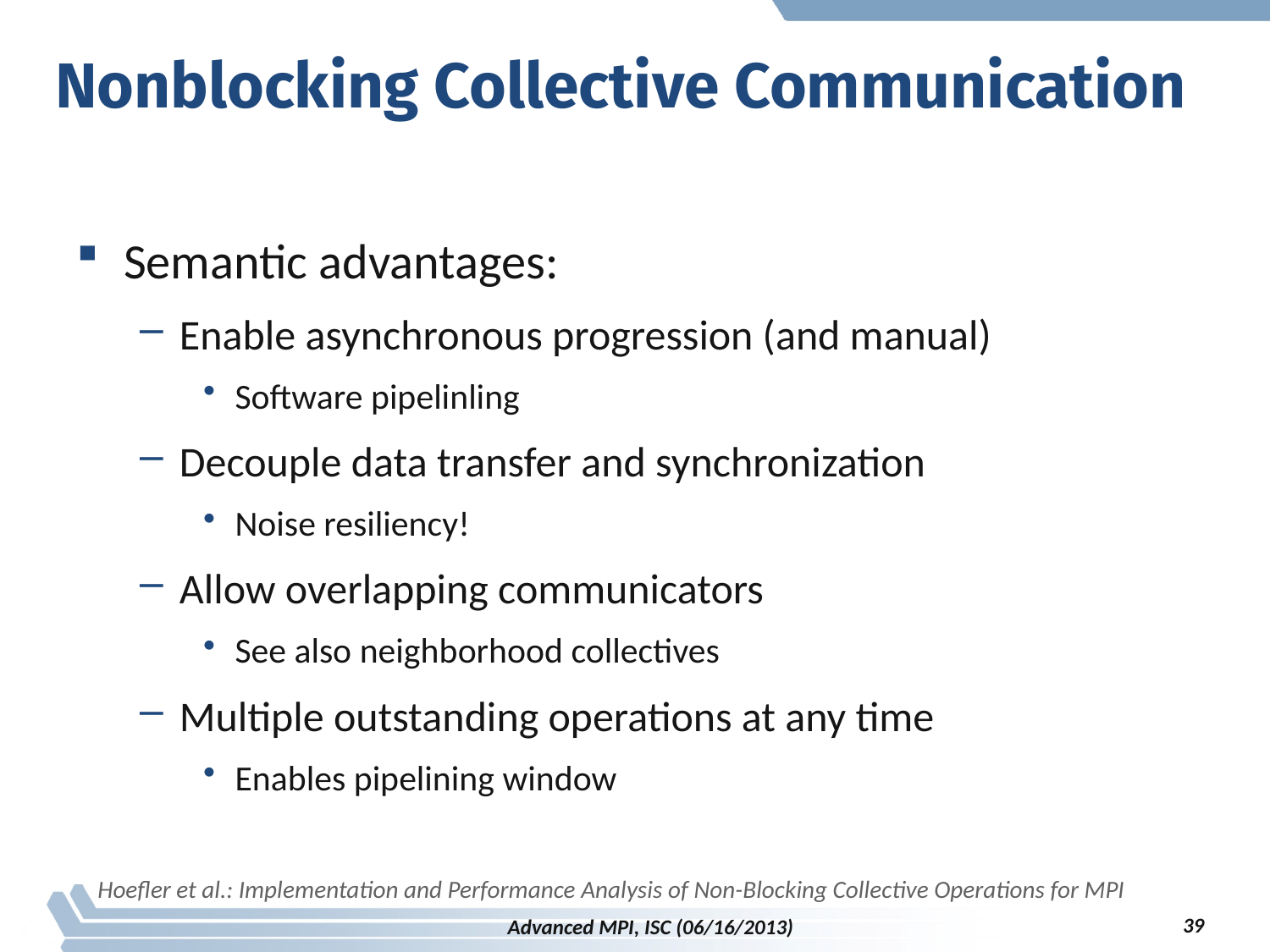

# Nonblocking Collective Communication
Semantic advantages:
Enable asynchronous progression (and manual)
Software pipelinling
Decouple data transfer and synchronization
Noise resiliency!
Allow overlapping communicators
See also neighborhood collectives
Multiple outstanding operations at any time
Enables pipelining window

Hoefler et al.: Implementation and Performance Analysis of Non-Blocking Collective Operations for MPI
39
Advanced MPI, ISC (06/16/2013)